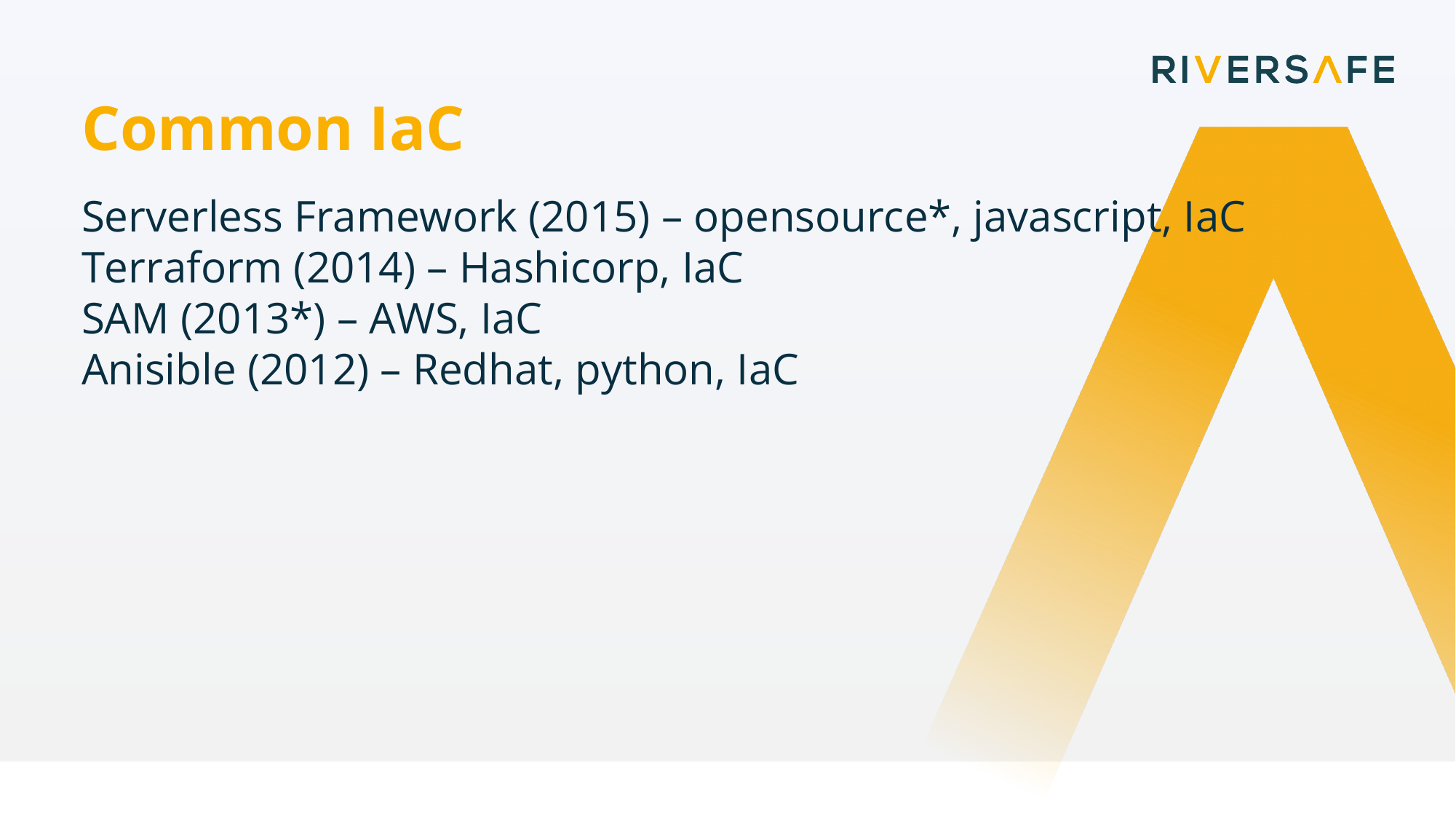

Common IaC
Serverless Framework (2015) – opensource*, javascript, IaC
Terraform (2014) – Hashicorp, IaC
SAM (2013*) – AWS, IaC
Anisible (2012) – Redhat, python, IaC